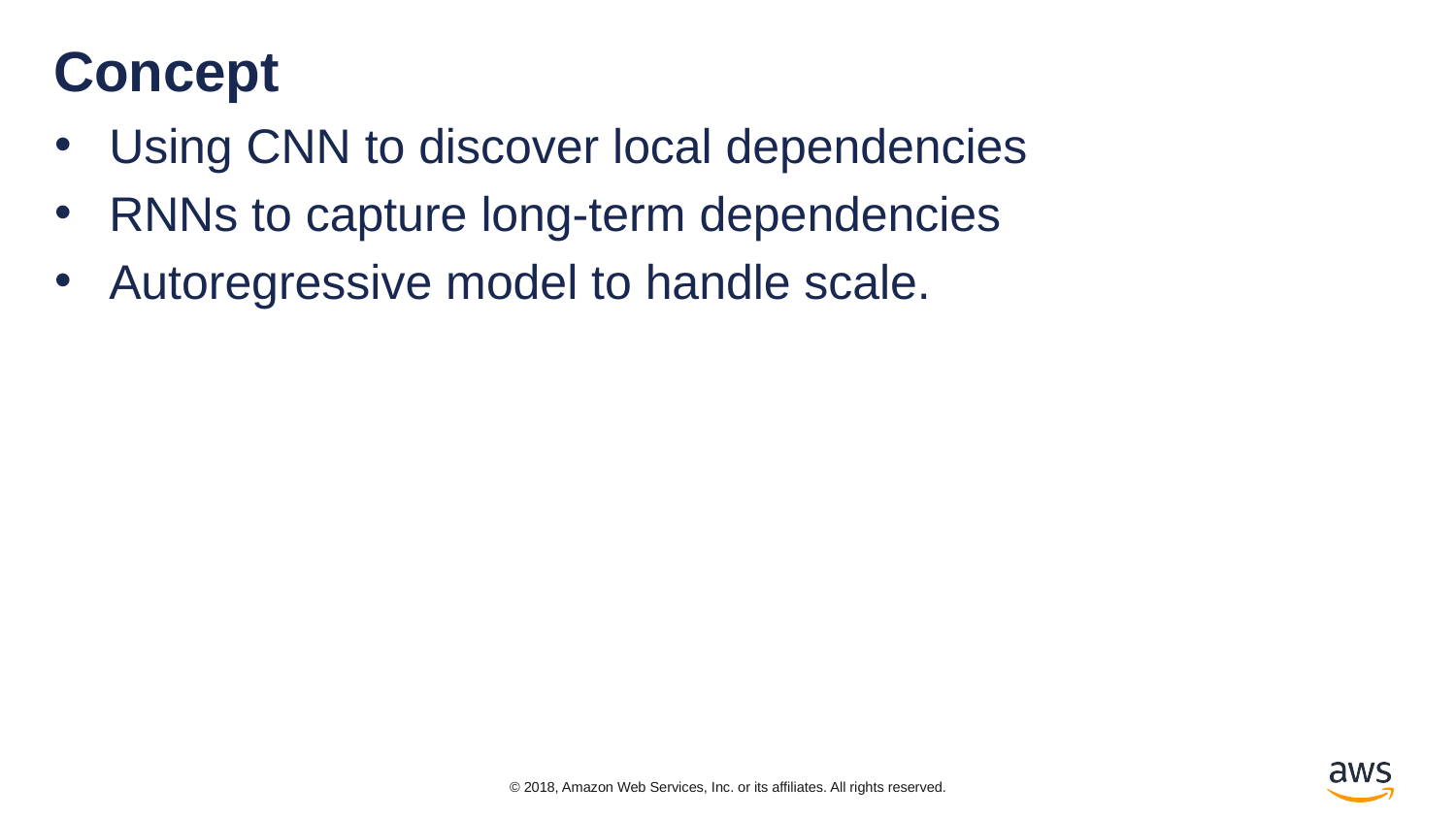

# Concept
Using CNN to discover local dependencies
RNNs to capture long-term dependencies
Autoregressive model to handle scale.